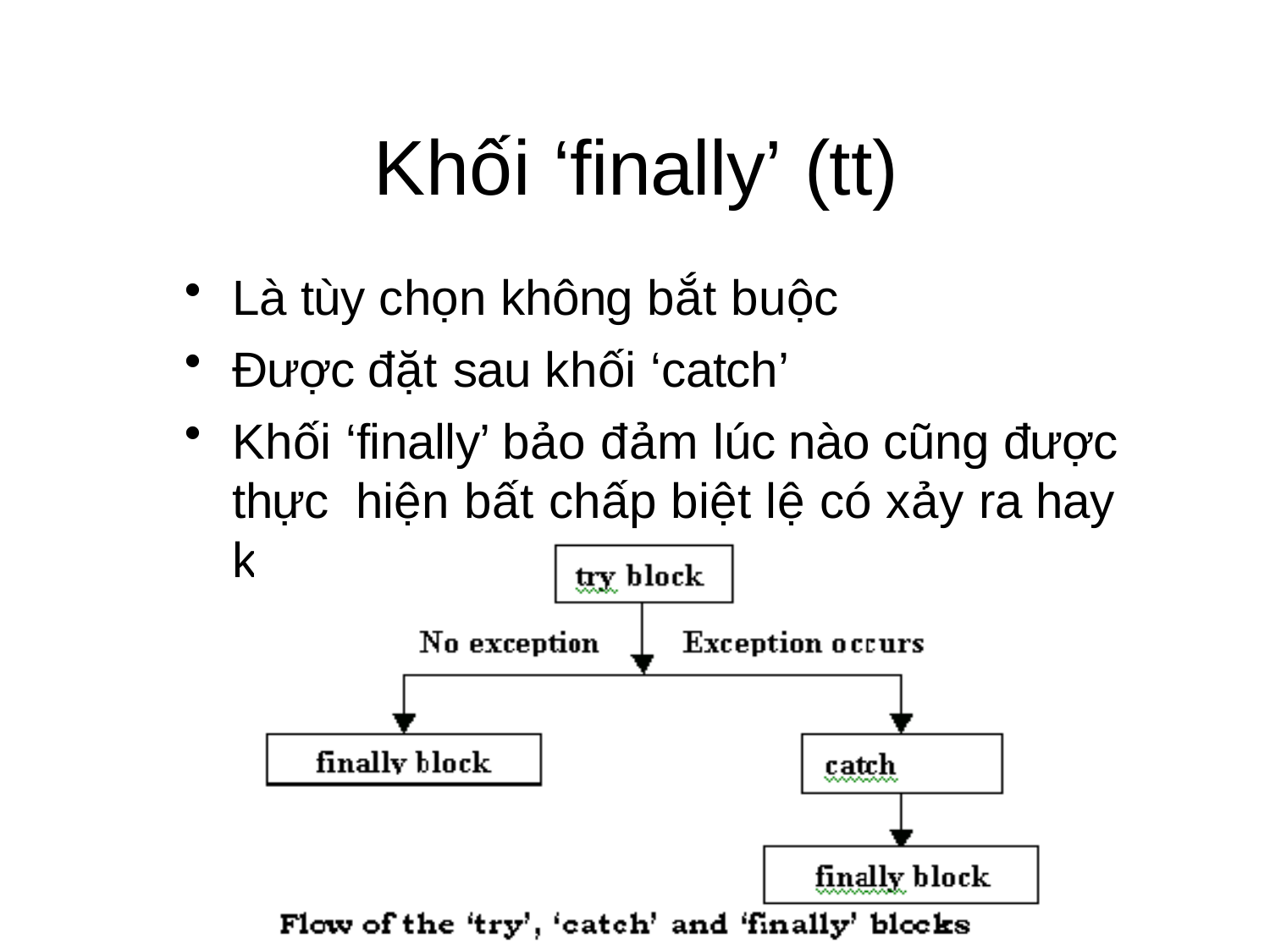

# Khối ‘finally’ (tt)
Là tùy chọn không bắt buộc
Được đặt sau khối ‘catch’
Khối ‘finally’ bảo đảm lúc nào cũng được thực  hiện bất chấp biệt lệ có xảy ra hay không.